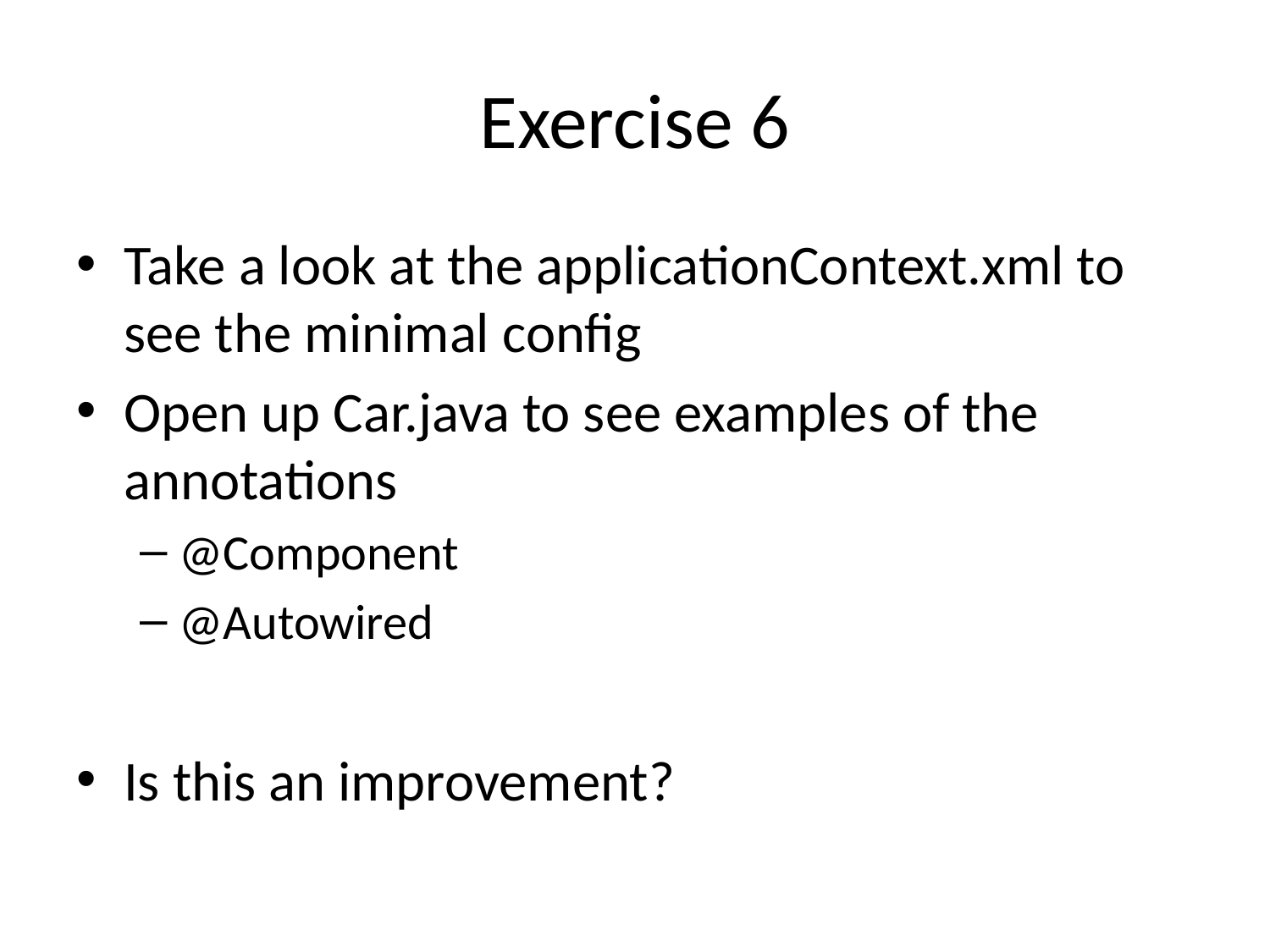

# Exercise 6
Take a look at the applicationContext.xml to see the minimal config
Open up Car.java to see examples of the annotations
@Component
@Autowired

Is this an improvement?